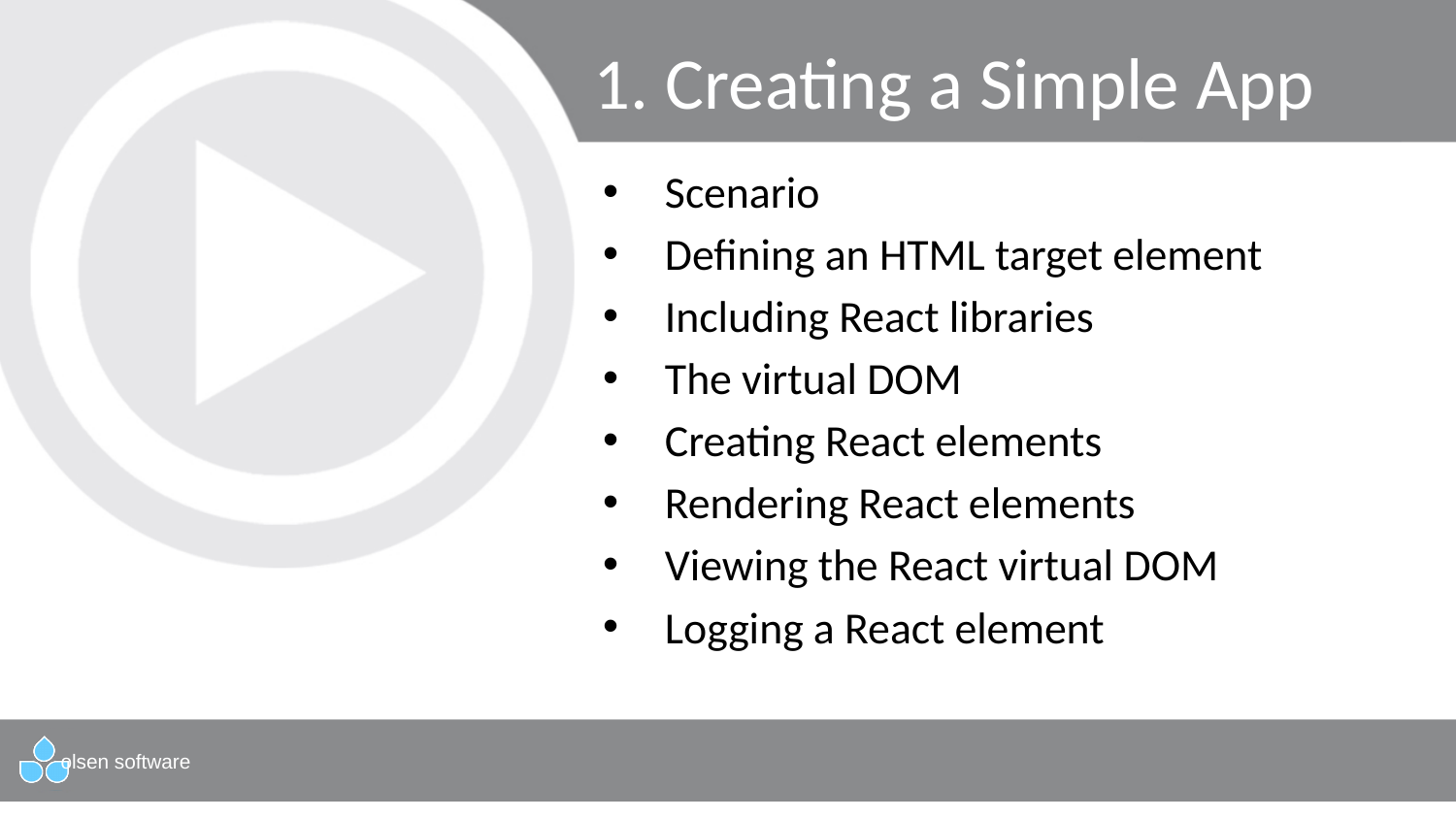

# 1. Creating a Simple App
Scenario
Defining an HTML target element
Including React libraries
The virtual DOM
Creating React elements
Rendering React elements
Viewing the React virtual DOM
Logging a React element